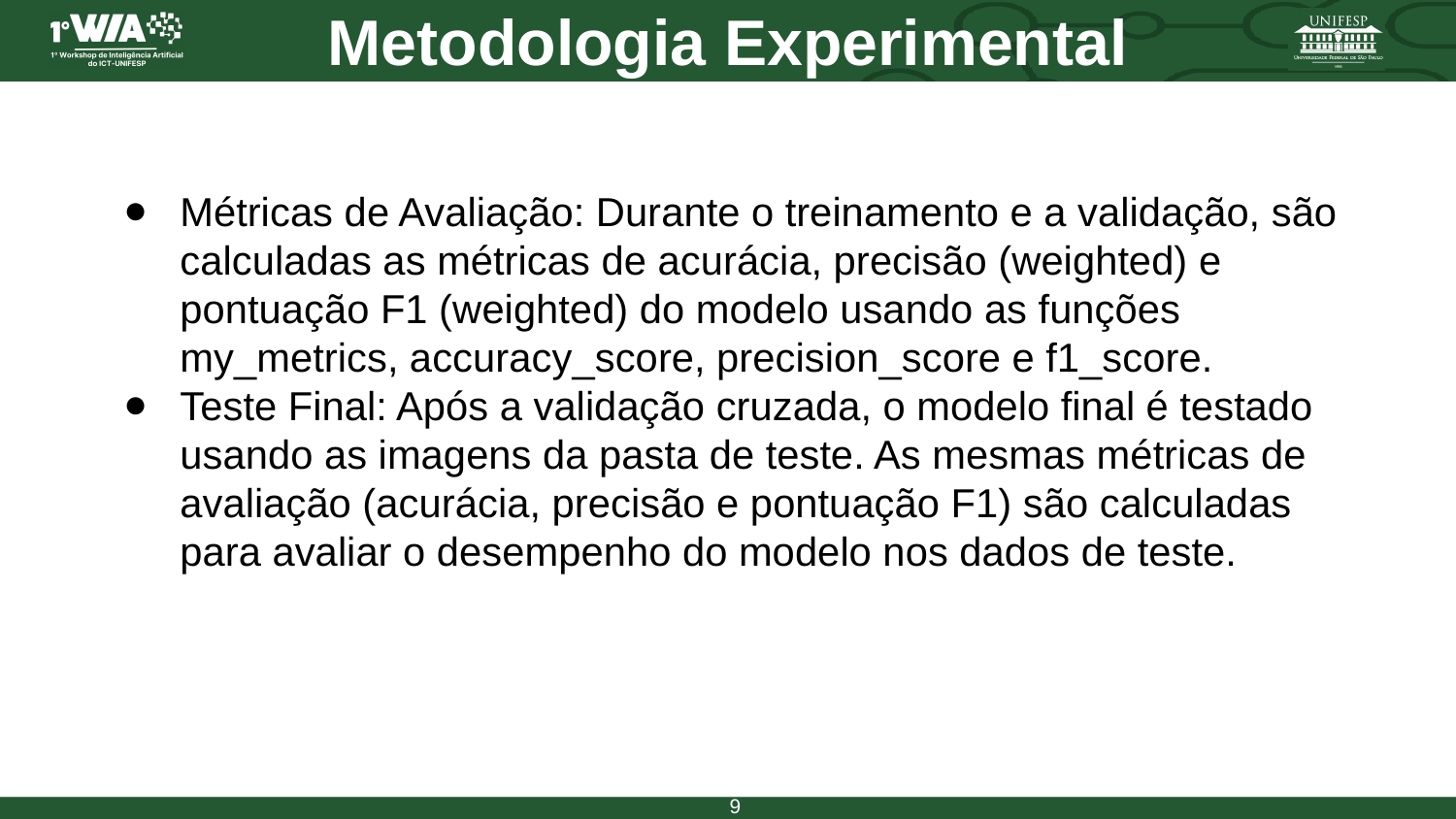

# Metodologia Experimental
Métricas de Avaliação: Durante o treinamento e a validação, são calculadas as métricas de acurácia, precisão (weighted) e pontuação F1 (weighted) do modelo usando as funções my_metrics, accuracy_score, precision_score e f1_score.
Teste Final: Após a validação cruzada, o modelo final é testado usando as imagens da pasta de teste. As mesmas métricas de avaliação (acurácia, precisão e pontuação F1) são calculadas para avaliar o desempenho do modelo nos dados de teste.
9